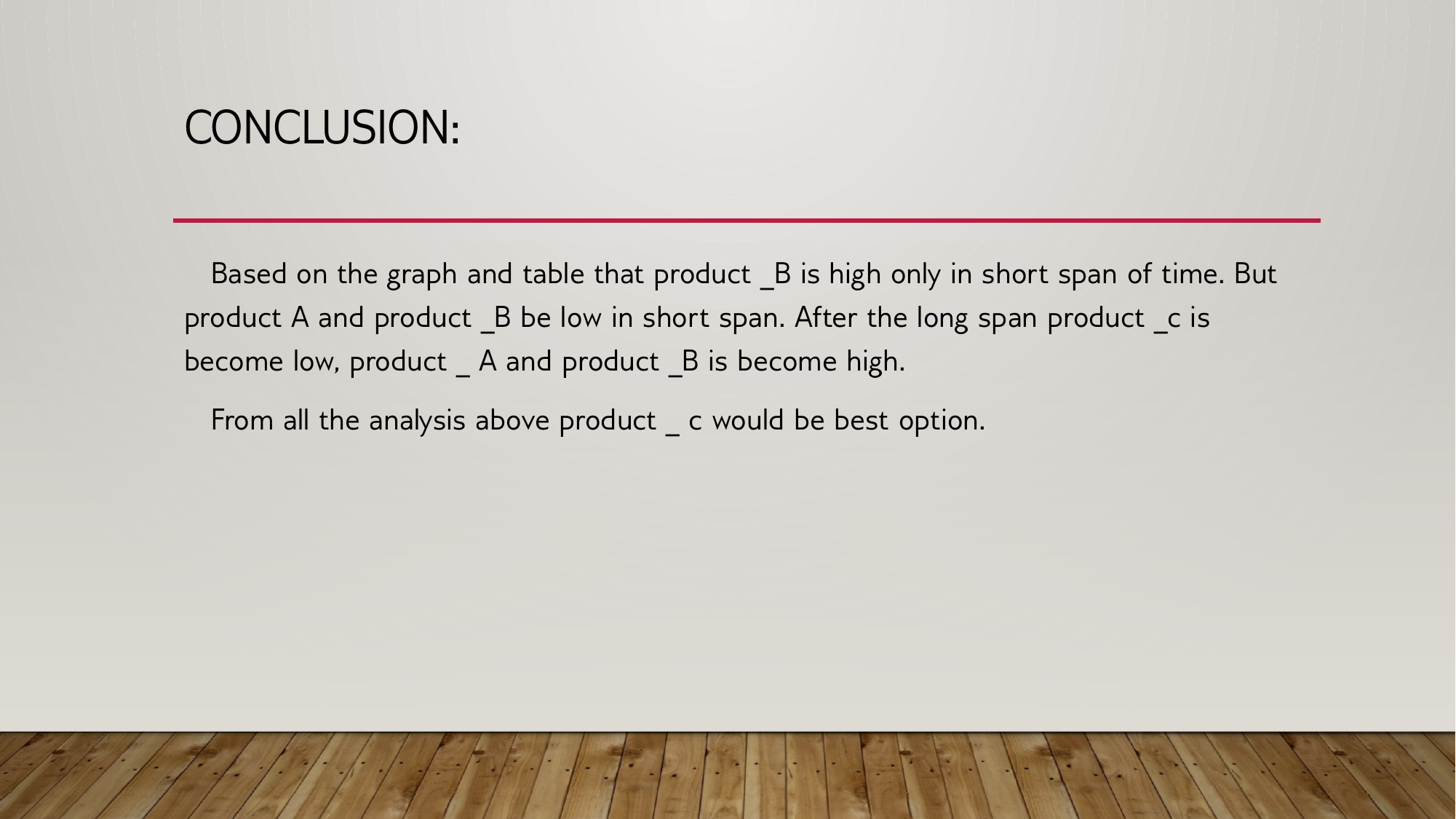

# conclusion:
   Based on the graph and table that product _B is high only in short span of time. But product A and product _B be low in short span. After the long span product _c is become low, product _ A and product _B is become high.
   From all the analysis above product _ c would be best option.